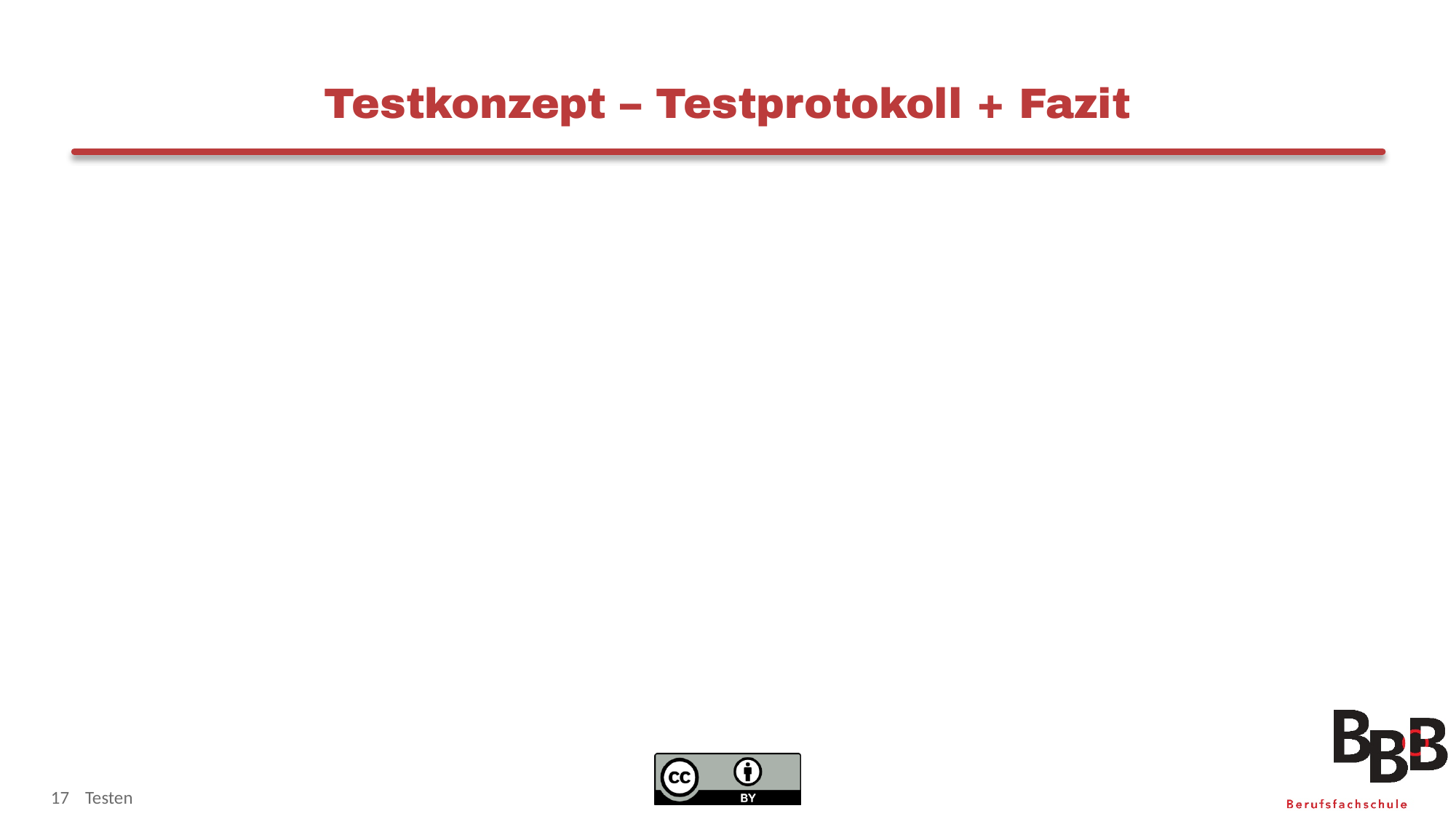

# Testkonzept – Testprotokoll + Fazit
17
Testen